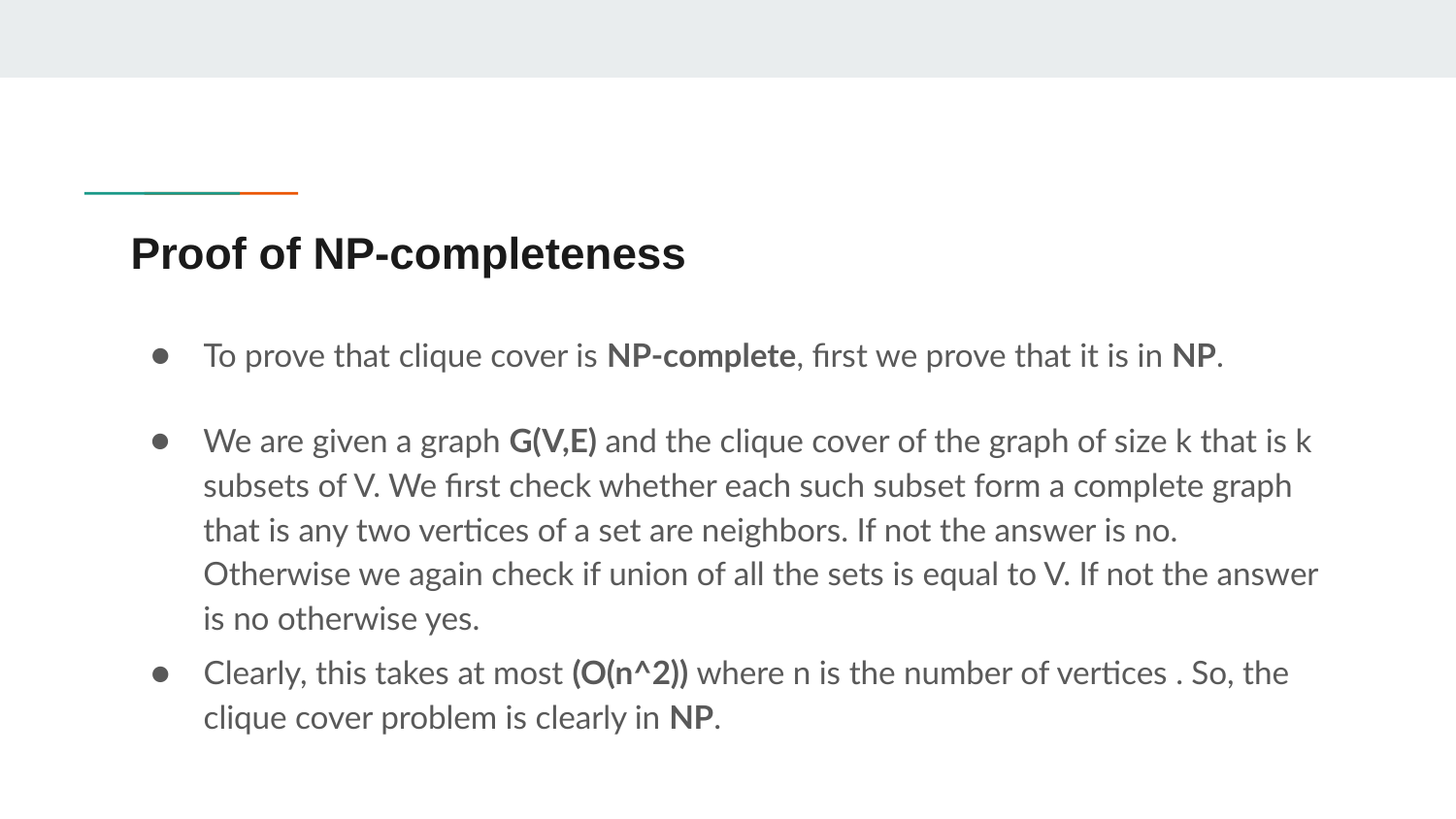

# Proof of NP-completeness
To prove that clique cover is NP-complete, first we prove that it is in NP.
We are given a graph G(V,E) and the clique cover of the graph of size k that is k subsets of V. We first check whether each such subset form a complete graph that is any two vertices of a set are neighbors. If not the answer is no. Otherwise we again check if union of all the sets is equal to V. If not the answer is no otherwise yes.

Clearly, this takes at most (O(n^2)) where n is the number of vertices . So, the clique cover problem is clearly in NP.